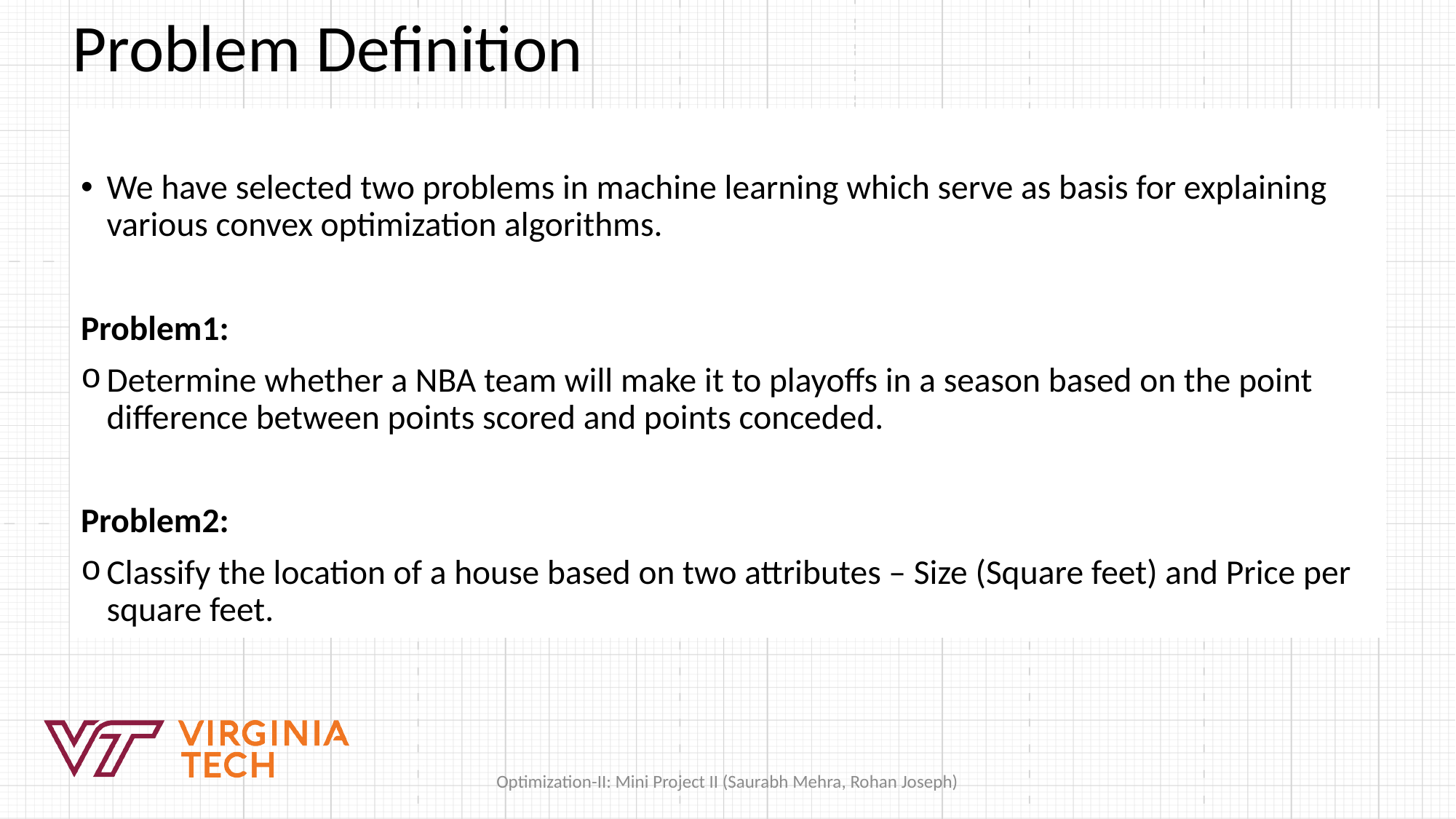

# Problem Definition

We have selected two problems in machine learning which serve as basis for explaining various convex optimization algorithms.

Problem1:
Determine whether a NBA team will make it to playoffs in a season based on the point difference between points scored and points conceded.

Problem2:
Classify the location of a house based on two attributes – Size (Square feet) and Price per square feet.

Optimization-II: Mini Project II (Saurabh Mehra, Rohan Joseph)